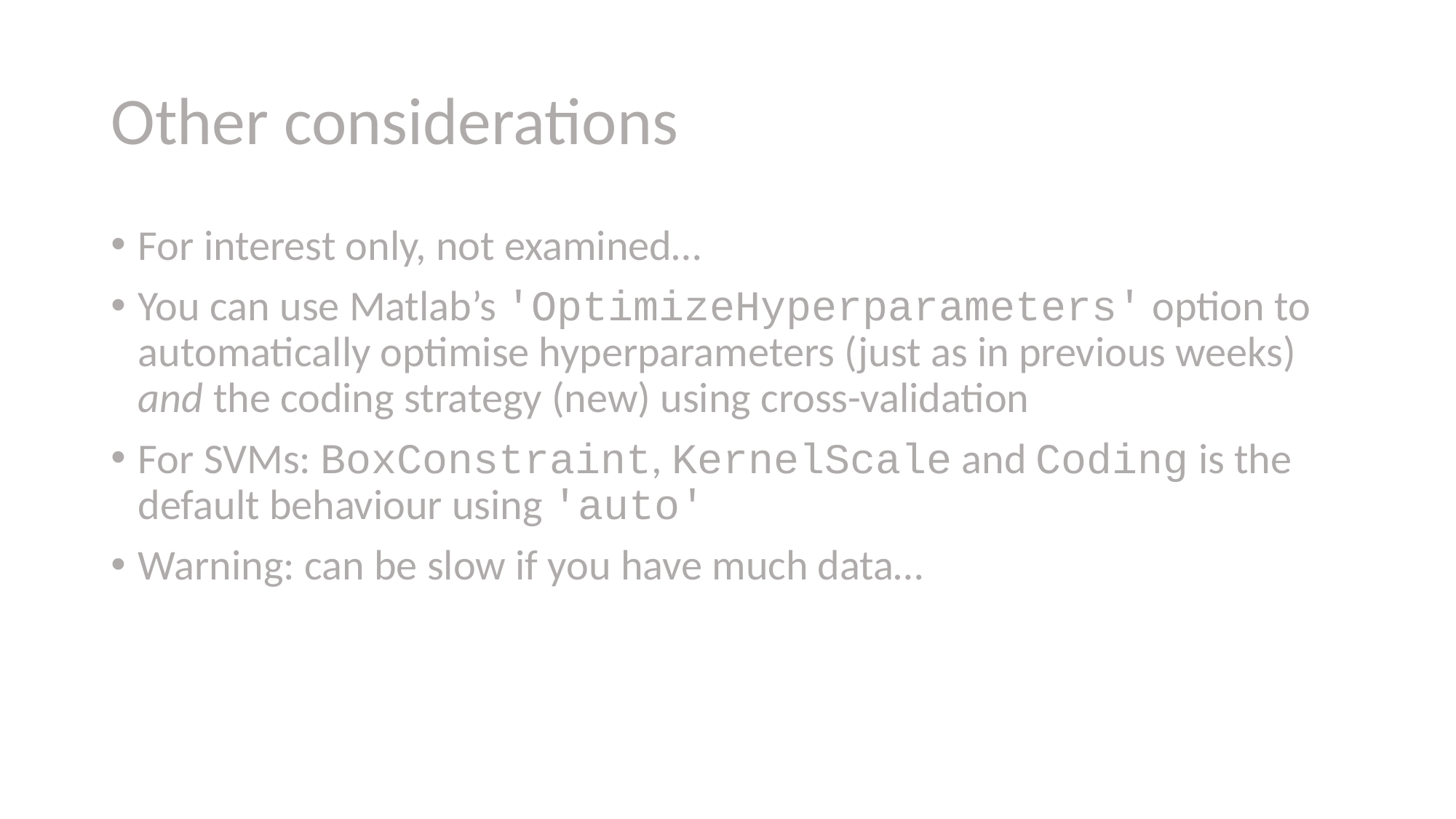

# Other considerations
For interest only, not examined…
You can use Matlab’s 'OptimizeHyperparameters' option to automatically optimise hyperparameters (just as in previous weeks) and the coding strategy (new) using cross-validation
For SVMs: BoxConstraint, KernelScale and Coding is the default behaviour using 'auto'
Warning: can be slow if you have much data…